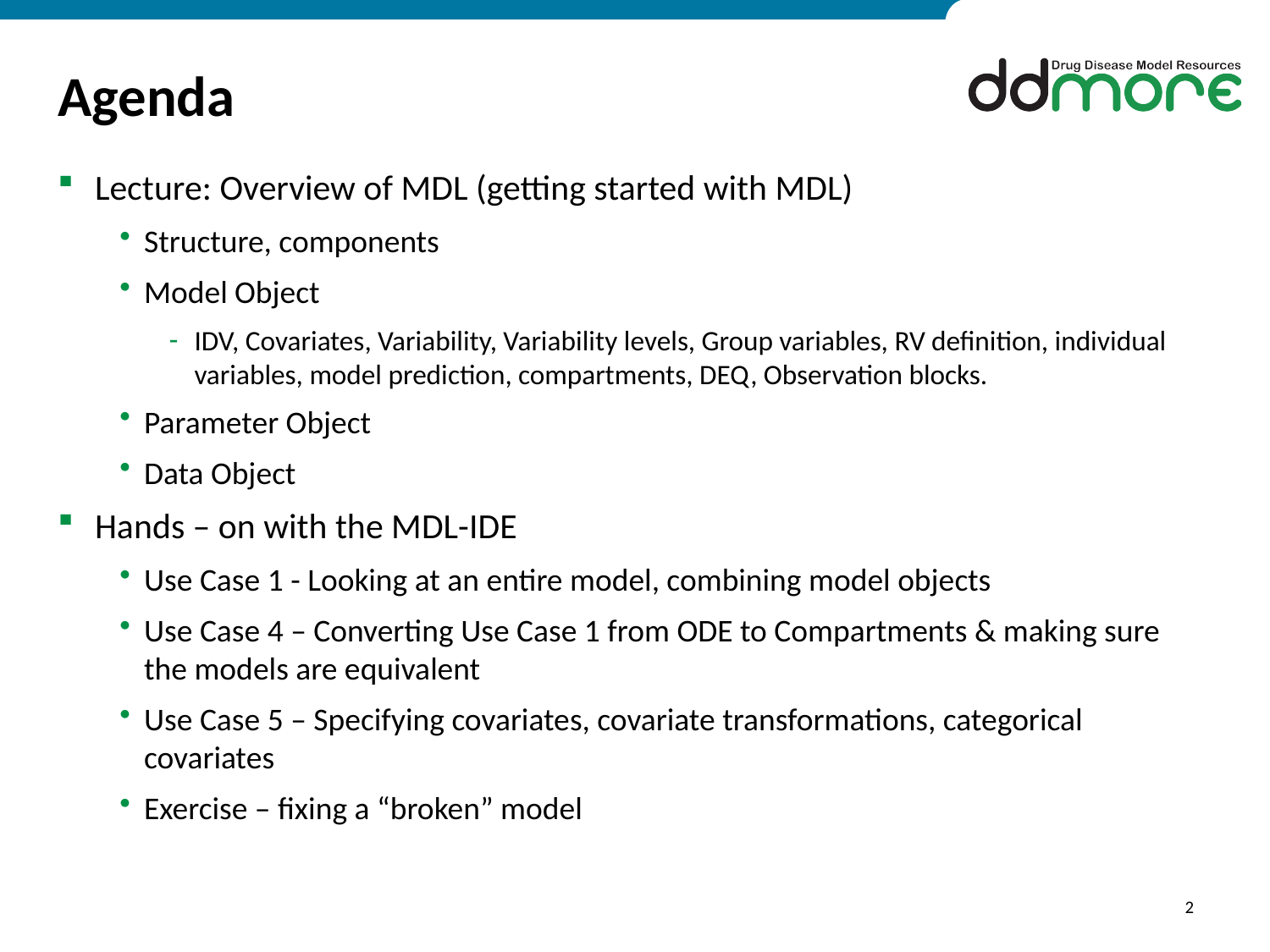

# Agenda
Lecture: Overview of MDL (getting started with MDL)
Structure, components
Model Object
IDV, Covariates, Variability, Variability levels, Group variables, RV definition, individual variables, model prediction, compartments, DEQ, Observation blocks.
Parameter Object
Data Object
Hands – on with the MDL-IDE
Use Case 1 - Looking at an entire model, combining model objects
Use Case 4 – Converting Use Case 1 from ODE to Compartments & making sure the models are equivalent
Use Case 5 – Specifying covariates, covariate transformations, categorical covariates
Exercise – fixing a “broken” model

2